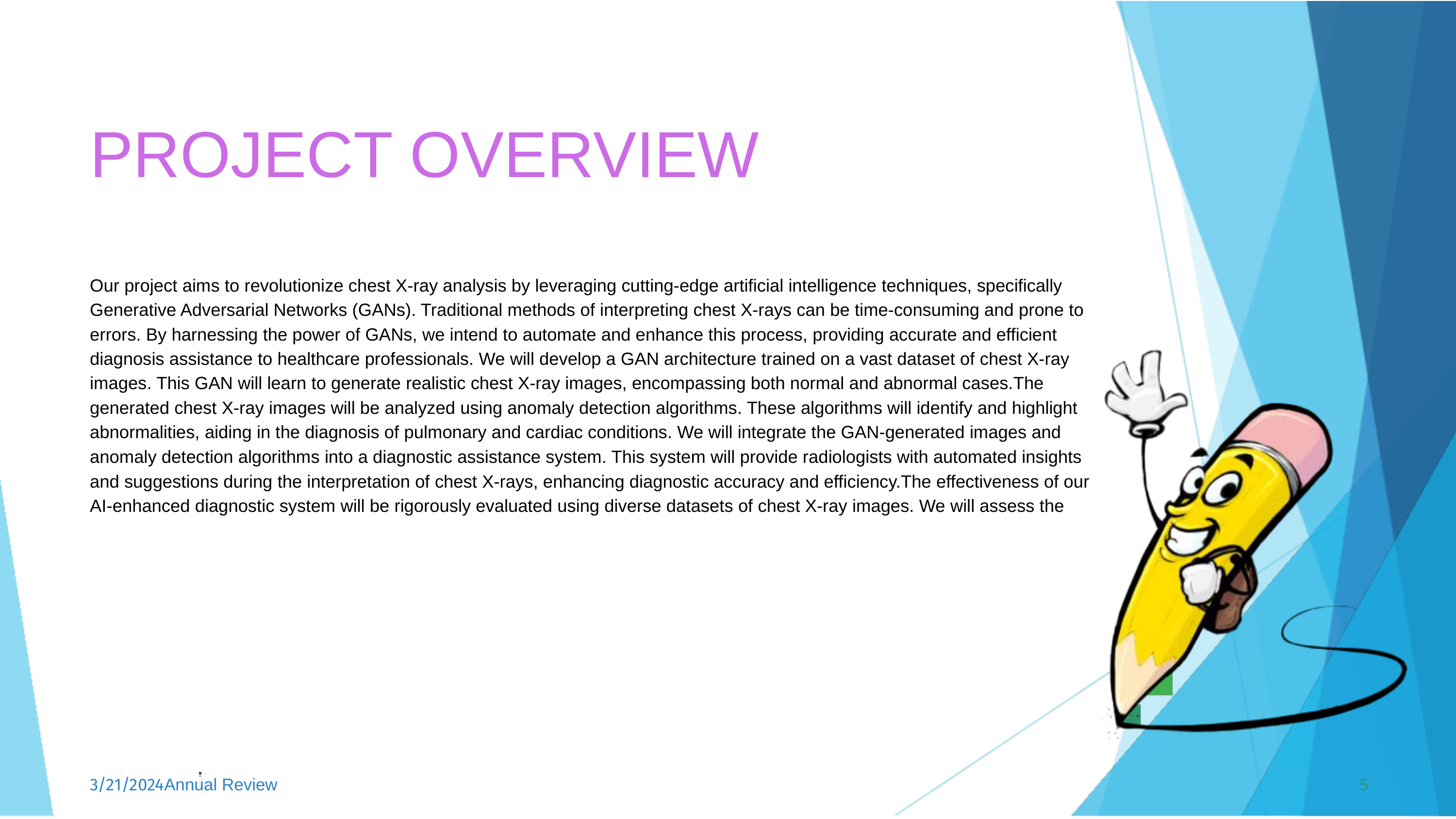

PROJECT OVERVIEW

Our project aims to revolutionize chest X-ray analysis by leveraging cutting-edge artificial intelligence techniques, specifically Generative Adversarial Networks (GANs). Traditional methods of interpreting chest X-rays can be time-consuming and prone to errors. By harnessing the power of GANs, we intend to automate and enhance this process, providing accurate and efficient diagnosis assistance to healthcare professionals. We will develop a GAN architecture trained on a vast dataset of chest X-ray images. This GAN will learn to generate realistic chest X-ray images, encompassing both normal and abnormal cases.The generated chest X-ray images will be analyzed using anomaly detection algorithms. These algorithms will identify and highlight abnormalities, aiding in the diagnosis of pulmonary and cardiac conditions. We will integrate the GAN-generated images and anomaly detection algorithms into a diagnostic assistance system. This system will provide radiologists with automated insights and suggestions during the interpretation of chest X-rays, enhancing diagnostic accuracy and efficiency.The effectiveness of our AI-enhanced diagnostic system will be rigorously evaluated using diverse datasets of chest X-ray images. We will assess the

3/21/2024Annual Review
5